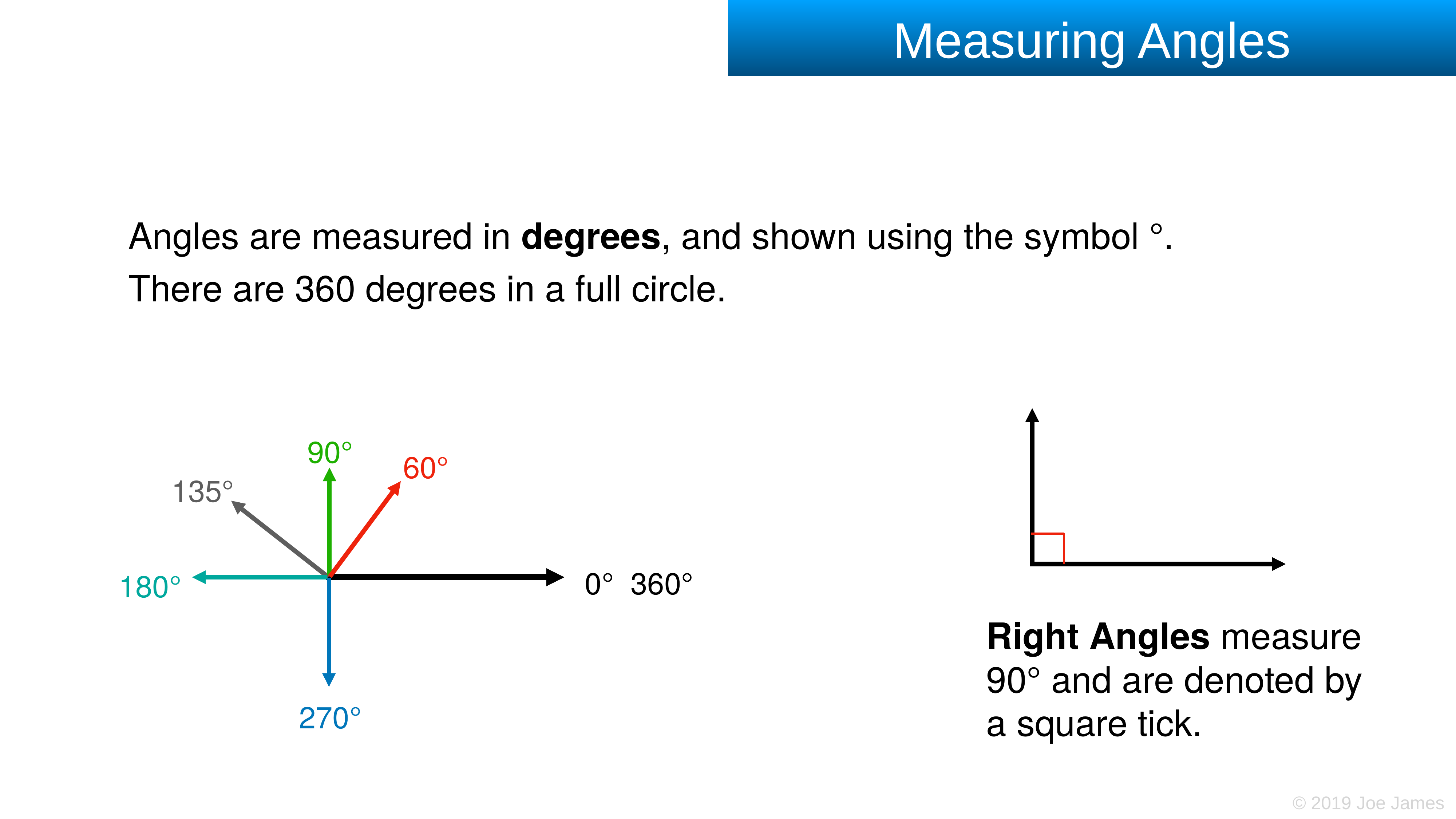

# Measuring Angles
Angles are measured in degrees, and shown using the symbol °.
There are 360 degrees in a full circle.

90°
60°
135°

0°  360°
180°

Right Angles measure 90° and are denoted by a square tick.
270°